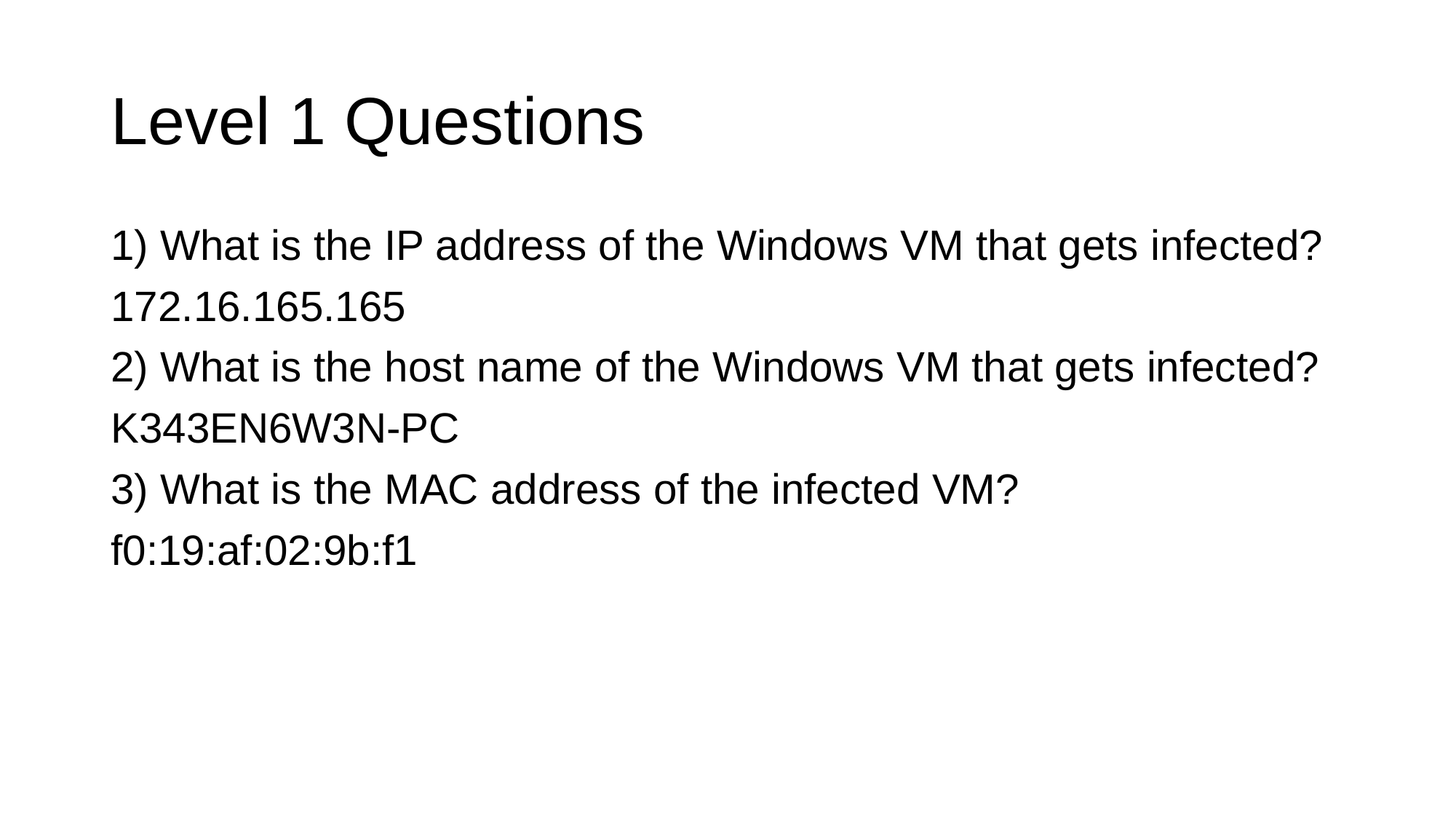

# Level 1 Questions
1) What is the IP address of the Windows VM that gets infected?
172.16.165.165
2) What is the host name of the Windows VM that gets infected?
K343EN6W3N-PC
3) What is the MAC address of the infected VM?
f0:19:af:02:9b:f1